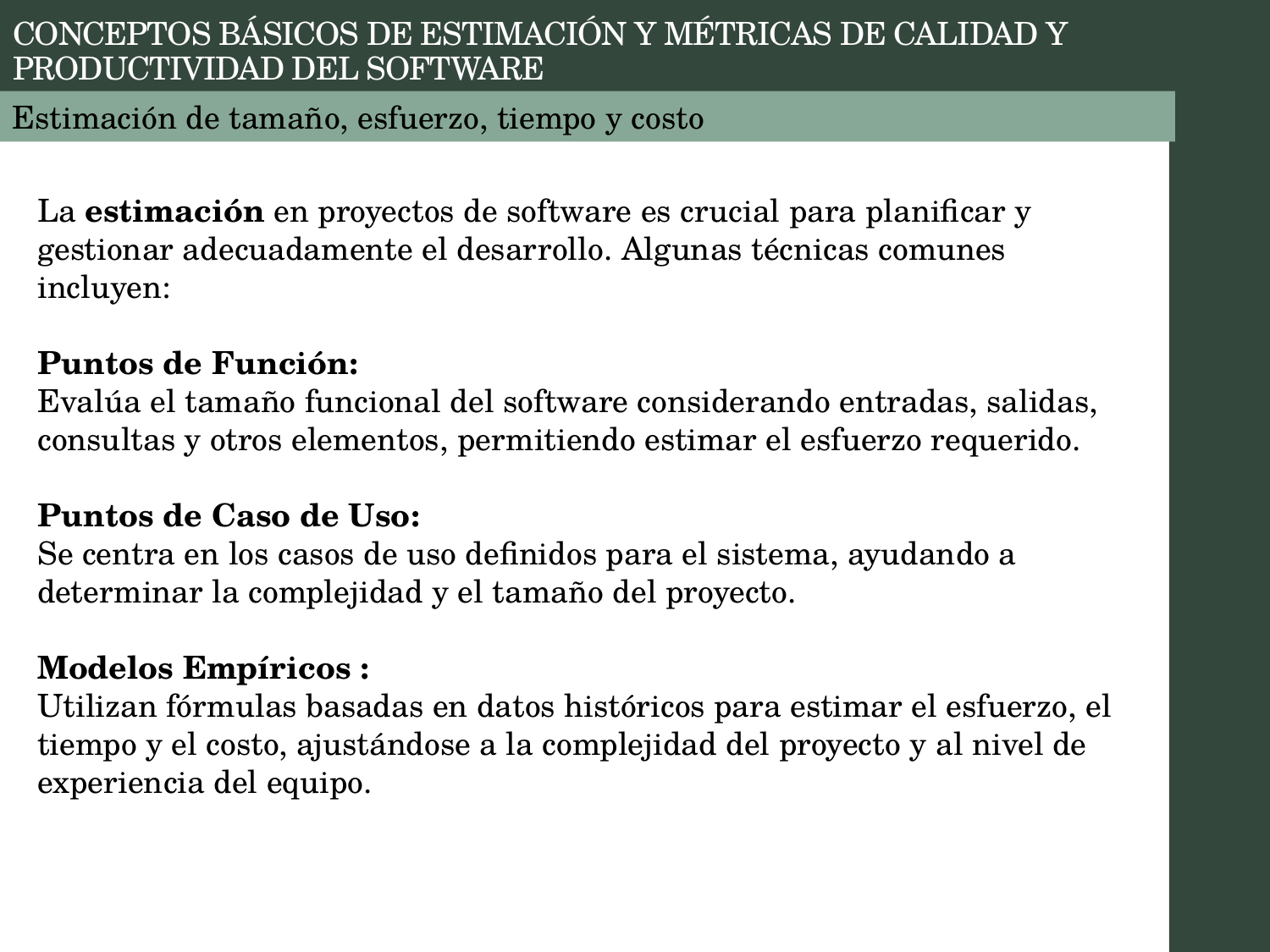

# CONCEPTOS BÁSICOS DE ESTIMACIÓN Y MÉTRICAS DE CALIDAD Y PRODUCTIVIDAD DEL SOFTWARE
Estimación de tamaño, esfuerzo, tiempo y costo
La estimación en proyectos de software es crucial para planificar y gestionar adecuadamente el desarrollo. Algunas técnicas comunes incluyen:

Puntos de Función:
Evalúa el tamaño funcional del software considerando entradas, salidas, consultas y otros elementos, permitiendo estimar el esfuerzo requerido.

Puntos de Caso de Uso:
Se centra en los casos de uso definidos para el sistema, ayudando a determinar la complejidad y el tamaño del proyecto.

Modelos Empíricos :
Utilizan fórmulas basadas en datos históricos para estimar el esfuerzo, el tiempo y el costo, ajustándose a la complejidad del proyecto y al nivel de experiencia del equipo.